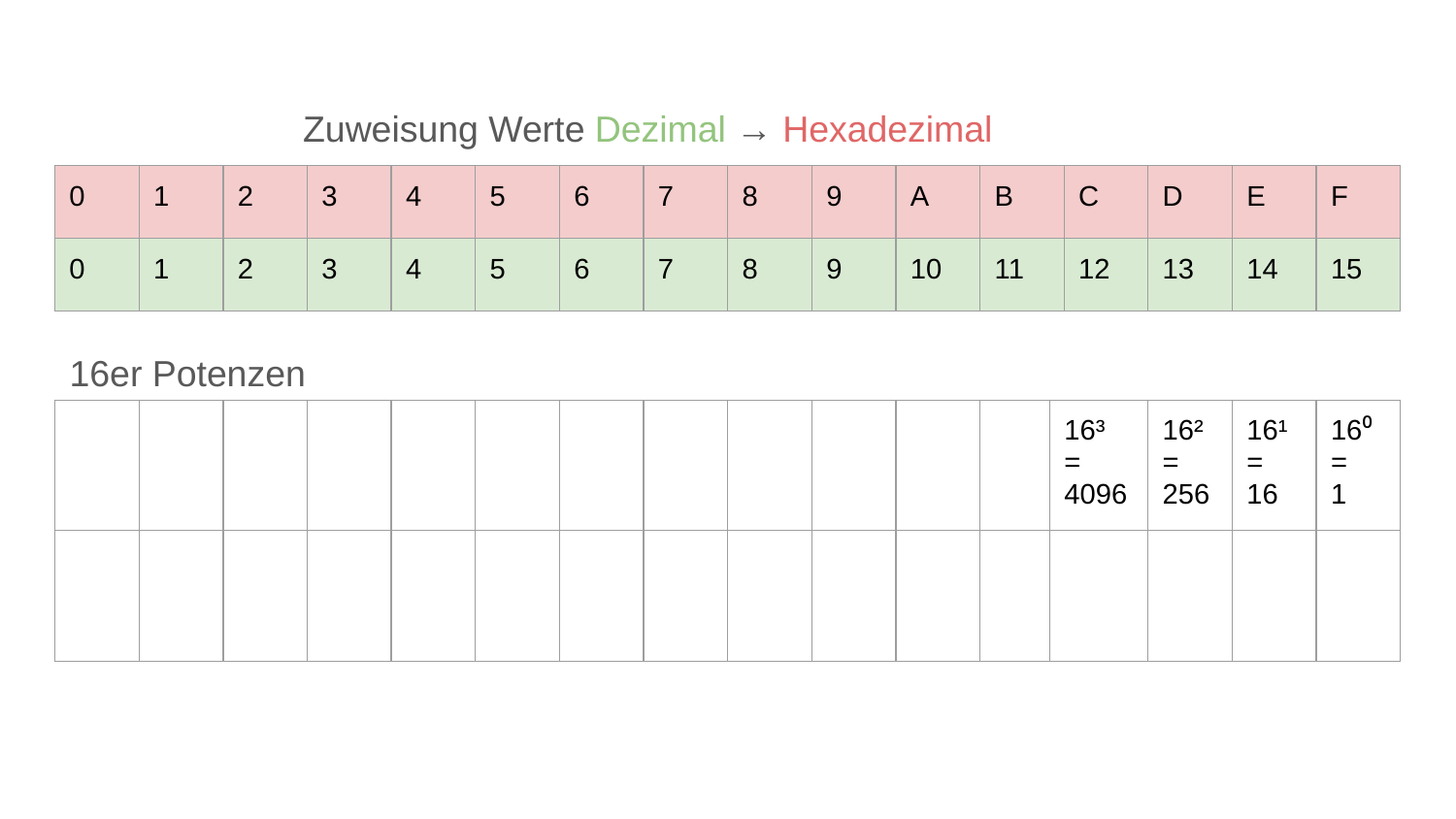

Zuweisung Werte Dezimal → Hexadezimal
| 0 | 1 | 2 | 3 | 4 | 5 | 6 | 7 | 8 | 9 | A | B | C | D | E | F |
| --- | --- | --- | --- | --- | --- | --- | --- | --- | --- | --- | --- | --- | --- | --- | --- |
| 0 | 1 | 2 | 3 | 4 | 5 | 6 | 7 | 8 | 9 | 10 | 11 | 12 | 13 | 14 | 15 |
16er Potenzen
|  |  |  |  |  |  |  |  |  |  |  |  | 16³ = 4096 | 16² = 256 | 16¹ = 16 | 16⁰ = 1 |
| --- | --- | --- | --- | --- | --- | --- | --- | --- | --- | --- | --- | --- | --- | --- | --- |
|  |  |  |  |  |  |  |  |  |  |  |  |  |  |  |  |